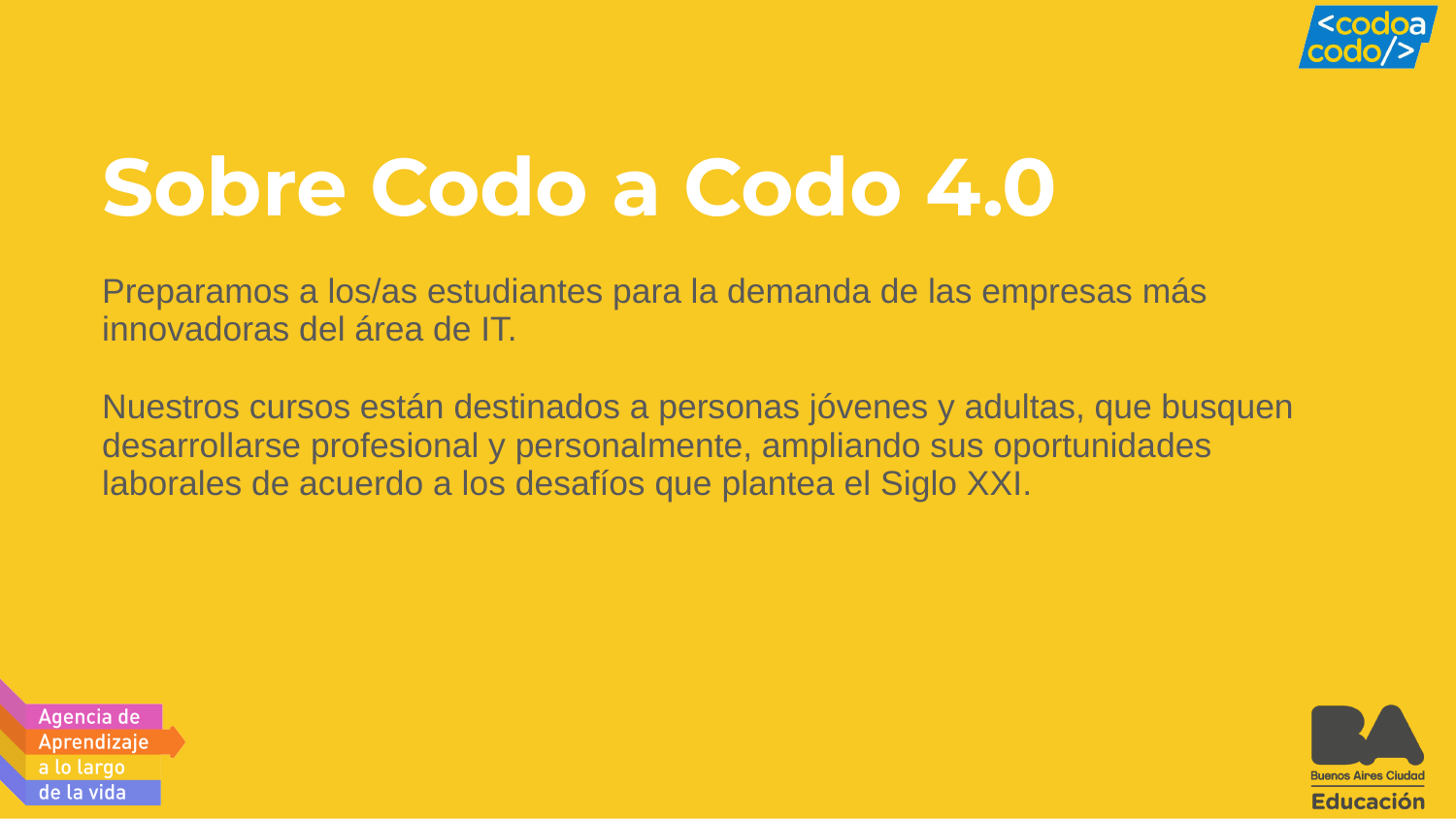

# Sobre Codo a Codo 4.0
Preparamos a los/as estudiantes para la demanda de las empresas más innovadoras del área de IT.

Nuestros cursos están destinados a personas jóvenes y adultas, que busquen desarrollarse profesional y personalmente, ampliando sus oportunidades laborales de acuerdo a los desafíos que plantea el Siglo XXI.